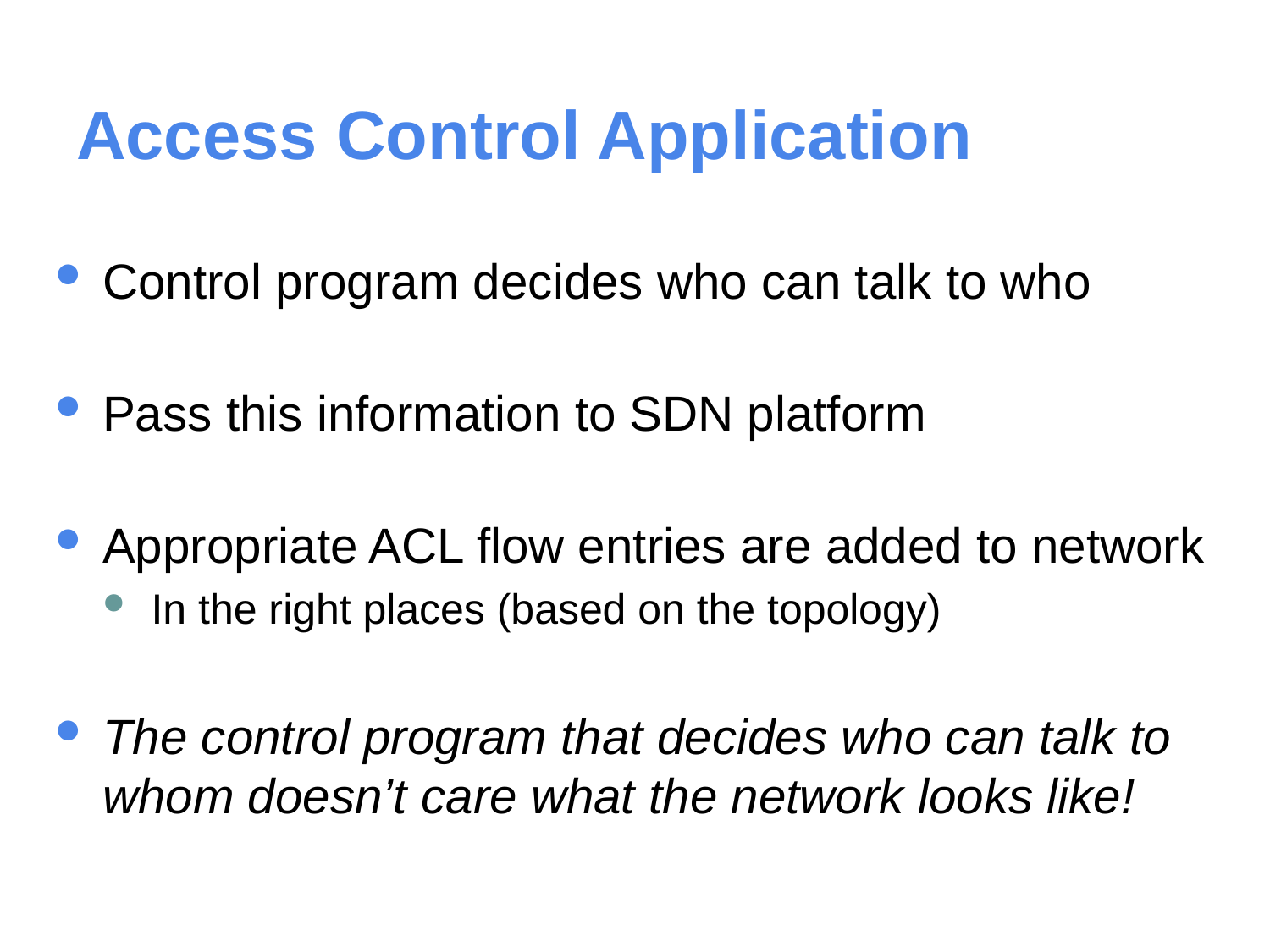

# Access Control Application
Control program decides who can talk to who

Pass this information to SDN platform

Appropriate ACL flow entries are added to network
In the right places (based on the topology)

The control program that decides who can talk to whom doesn’t care what the network looks like!